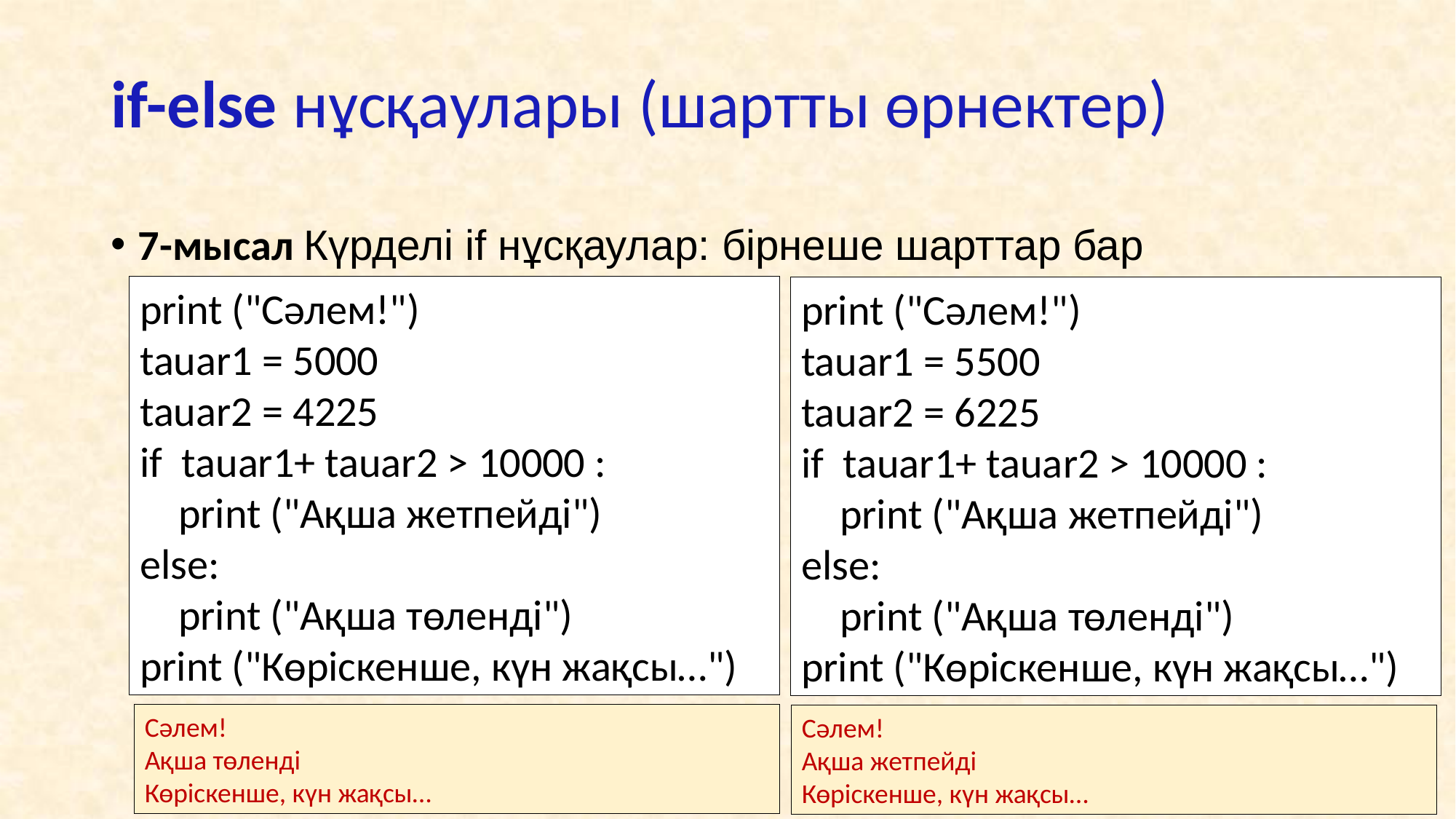

if-else нұсқаулары (шартты өрнектер)
7-мысал Күрделі if нұсқаулар: бірнеше шарттар бар

print ("Сәлем!")
tauar1 = 5000
tauar2 = 4225
if  tauar1+ tauar2 > 10000 :
    print ("Ақша жетпейді")
else:
    print ("Ақша төленді")
print ("Көріскенше, күн жақсы…")
print ("Сәлем!")
tauar1 = 5500
tauar2 = 6225
if  tauar1+ tauar2 > 10000 :
    print ("Ақша жетпейді")
else:
    print ("Ақша төленді")
print ("Көріскенше, күн жақсы…")
Сәлем!
Ақша төленді
Көріскенше, күн жақсы…
Сәлем!
Ақша жетпейді
Көріскенше, күн жақсы…